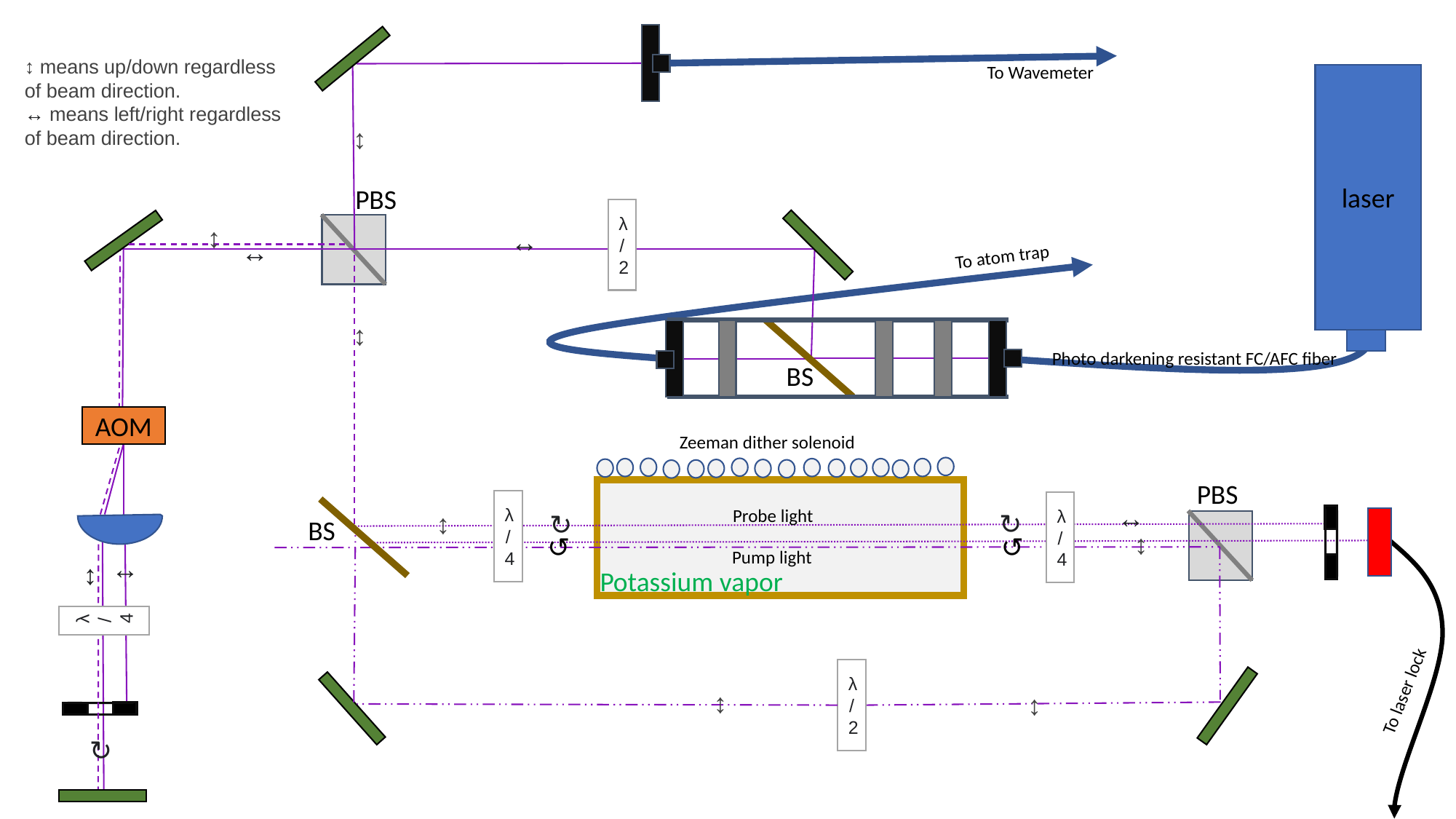

↕ means up/down regardless of beam direction.
↔ means left/right regardless of beam direction.
To Wavemeter
laser

↕
PBS

λ/2

↕
↔
↔
To atom trap

↕

Photo darkening resistant FC/AFC fiber
BS
AOM
Zeeman dither solenoid

PBS

λ/4
λ/4
↔
Probe light
↕
↻
↻
BS

↕
↺
↺

Pump light
↔
Potassium vapor
↔
λ/4
λ/2

To laser lock
↕
↕

↻